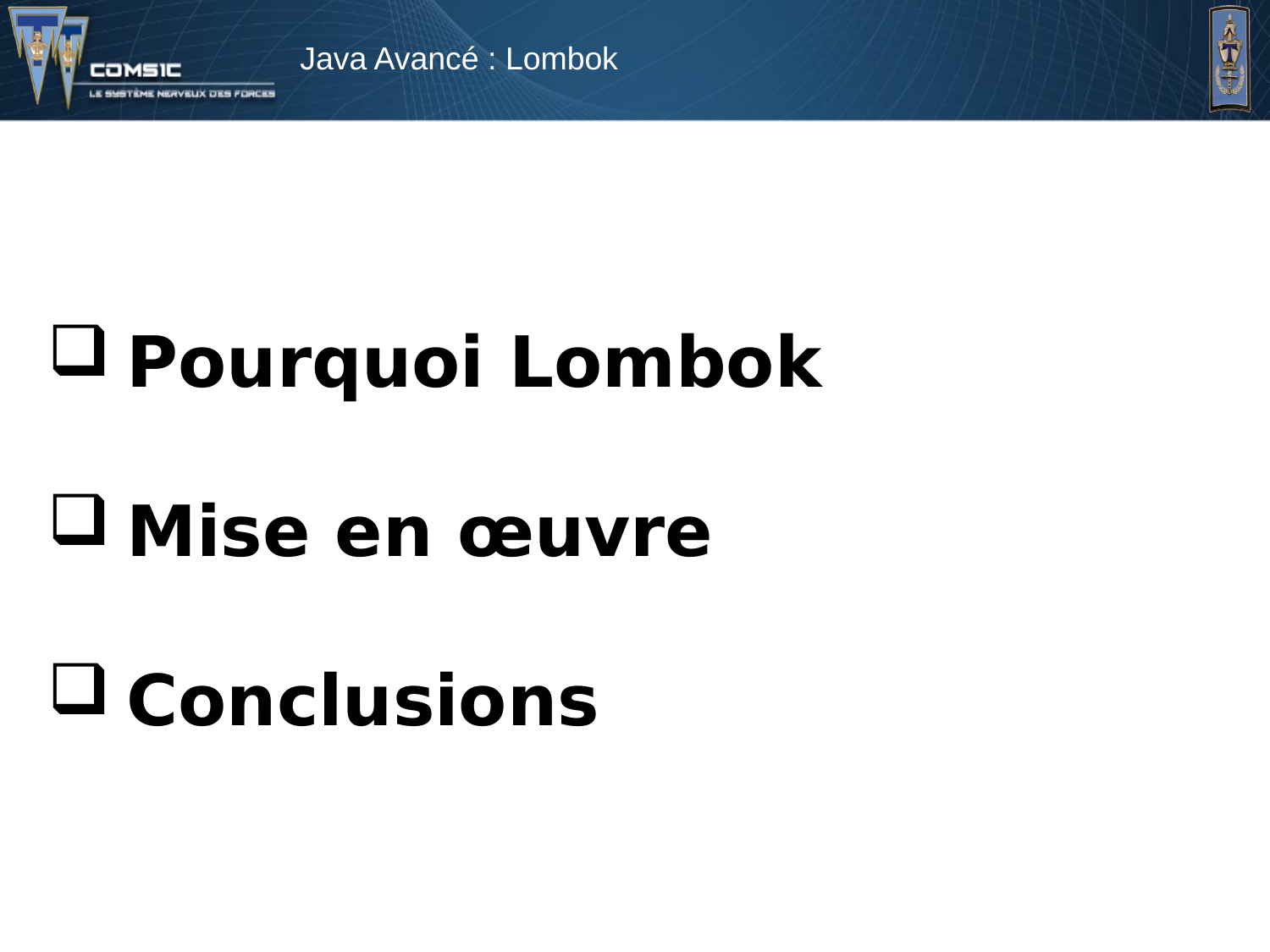

# Java Avancé : Lombok
Pourquoi Lombok
Mise en œuvre
Conclusions